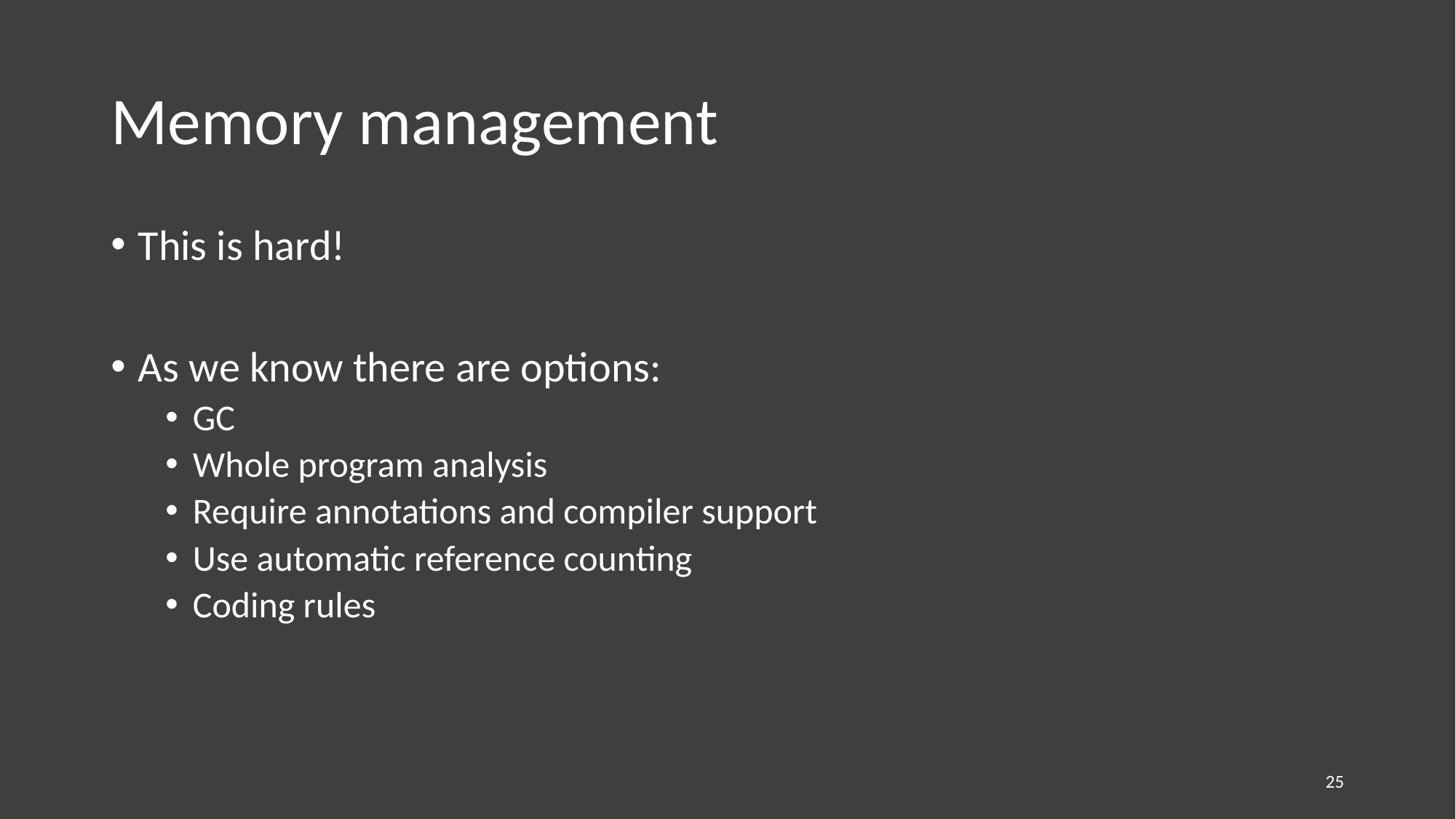

# Memory management
This is hard!

As we know there are options:
GC
Whole program analysis
Require annotations and compiler support
Use automatic reference counting
Coding rules
25